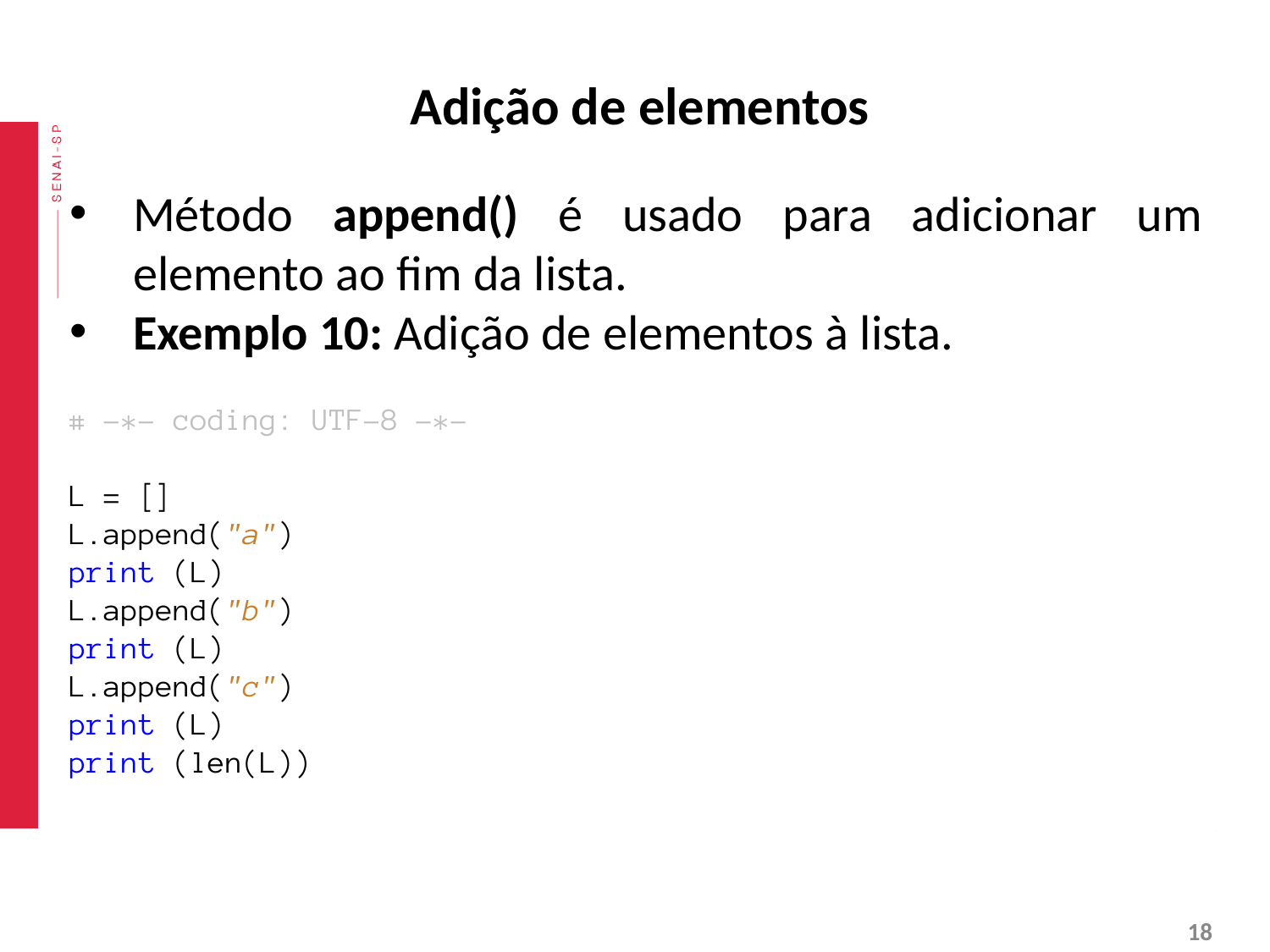

# Adição de elementos
Método append() é usado para adicionar um elemento ao fim da lista.
Exemplo 10: Adição de elementos à lista.

# -*- coding: UTF-8 -*-

L = []
L.append("a")
print (L)
L.append("b")
print (L)
L.append("c")
print (L)
print (len(L))

18